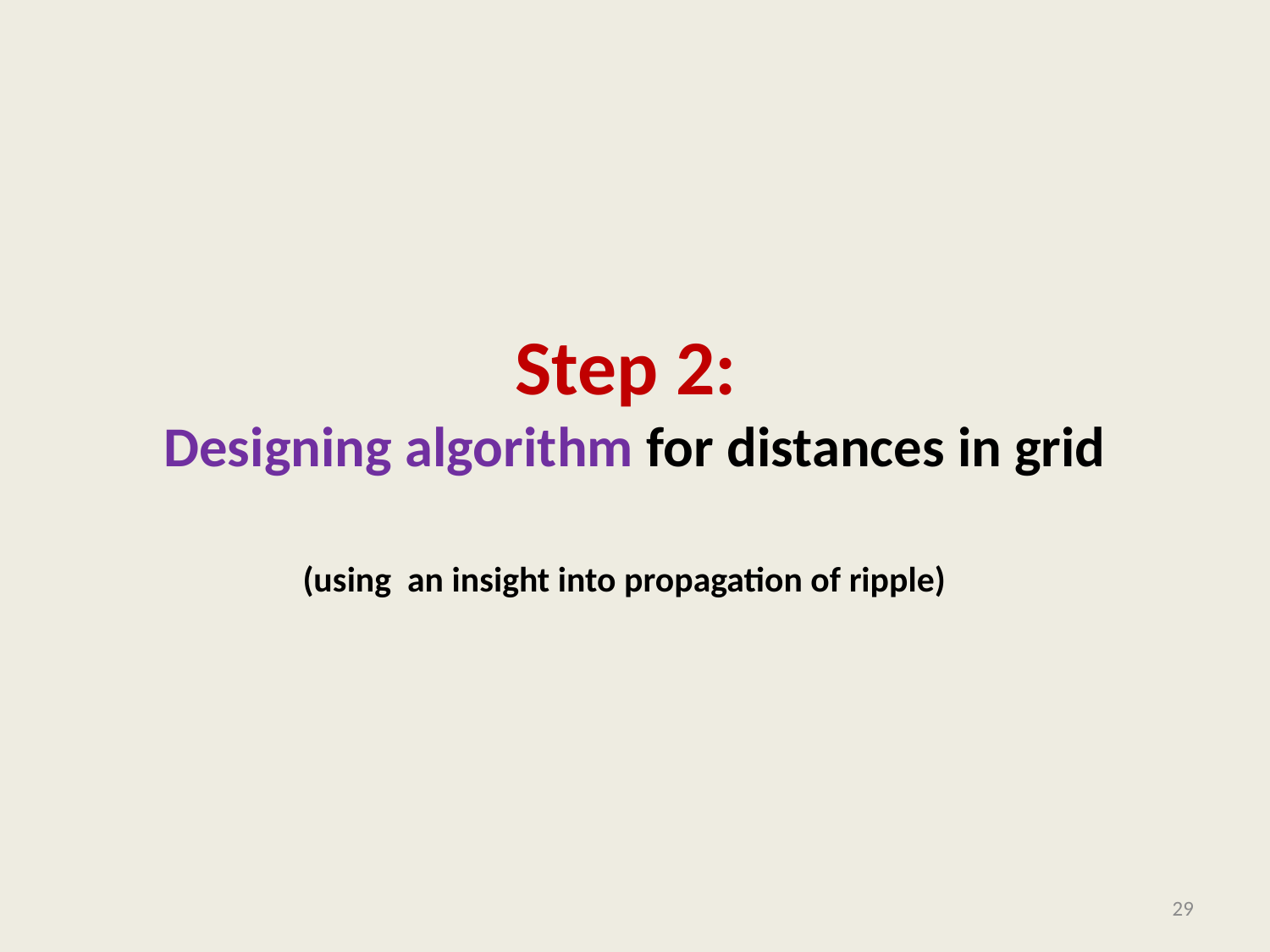

# Step 2: Designing algorithm for distances in grid
(using  an insight into propagation of ripple)
29